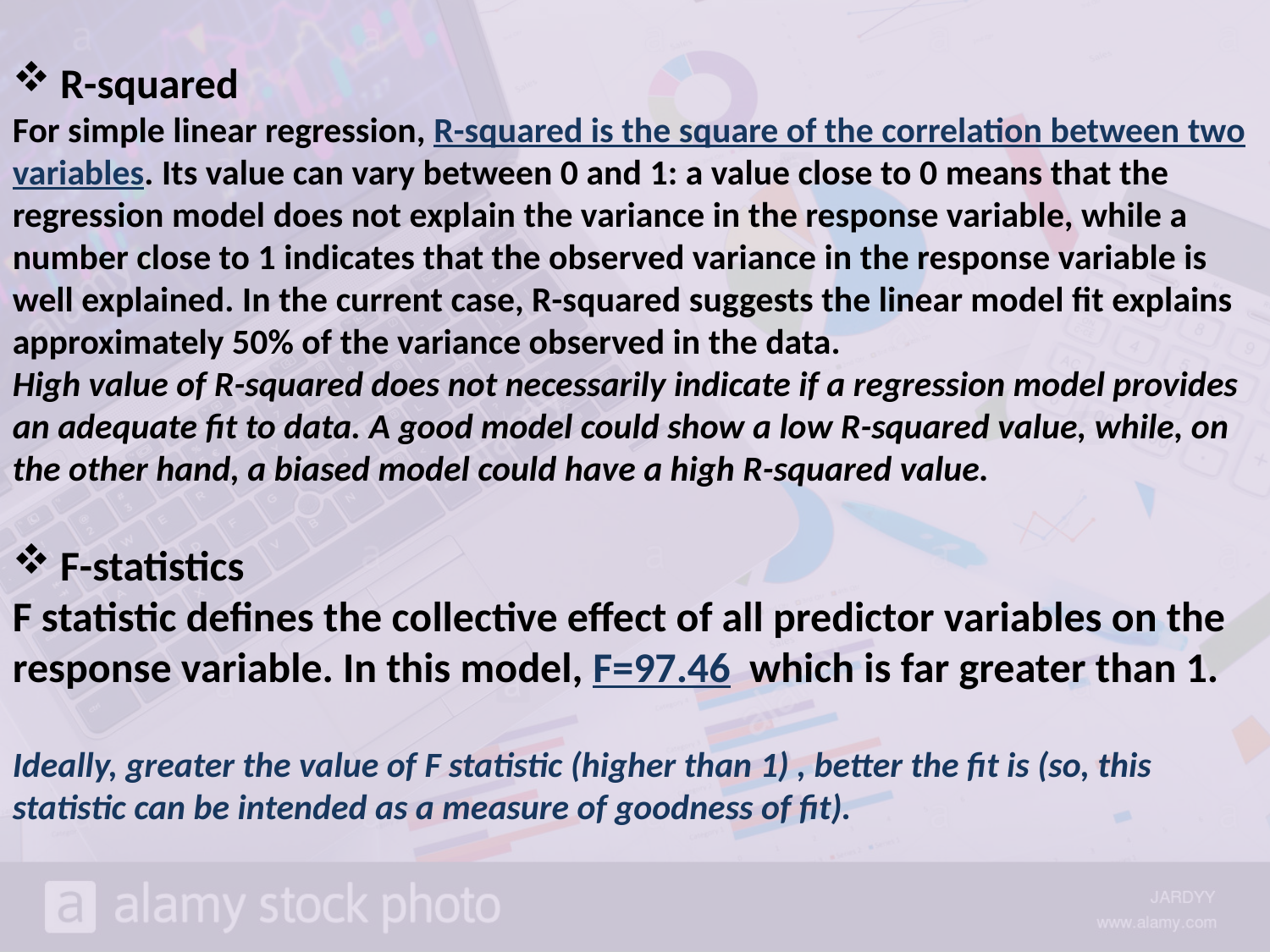

R-squared
For simple linear regression, R-squared is the square of the correlation between two variables. Its value can vary between 0 and 1: a value close to 0 means that the regression model does not explain the variance in the response variable, while a number close to 1 indicates that the observed variance in the response variable is well explained. In the current case, R-squared suggests the linear model fit explains  approximately 50% of the variance observed in the data.
High value of R-squared does not necessarily indicate if a regression model provides an adequate fit to data. A good model could show a low R-squared value, while, on the other hand, a biased model could have a high R-squared value.

F-statistics
F statistic defines the collective effect of all predictor variables on the response variable. In this model, F=97.46  which is far greater than 1.

Ideally, greater the value of F statistic (higher than 1) , better the fit is (so, this statistic can be intended as a measure of goodness of fit).